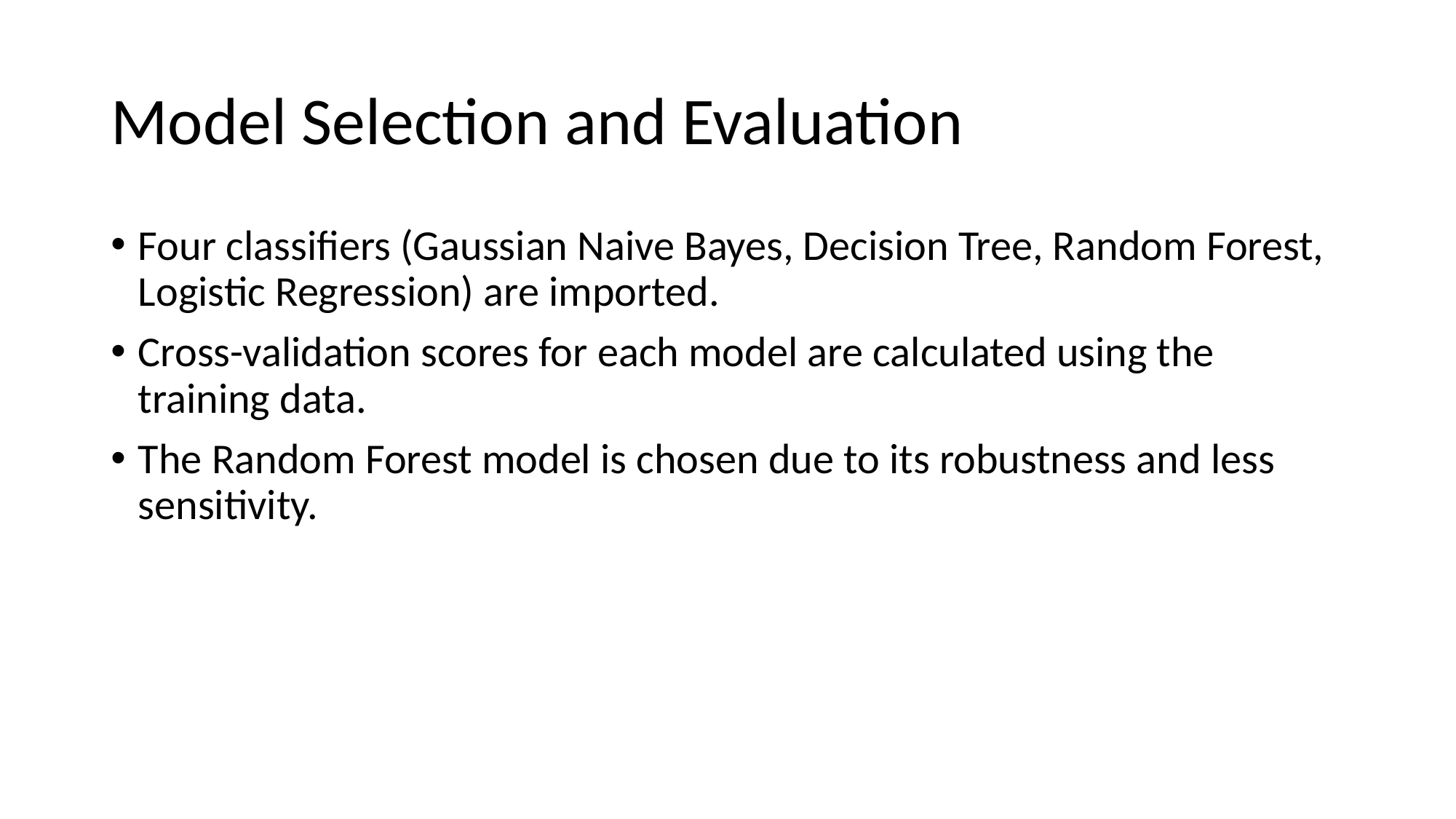

# Model Selection and Evaluation
Four classifiers (Gaussian Naive Bayes, Decision Tree, Random Forest, Logistic Regression) are imported.
Cross-validation scores for each model are calculated using the training data.
The Random Forest model is chosen due to its robustness and less sensitivity.